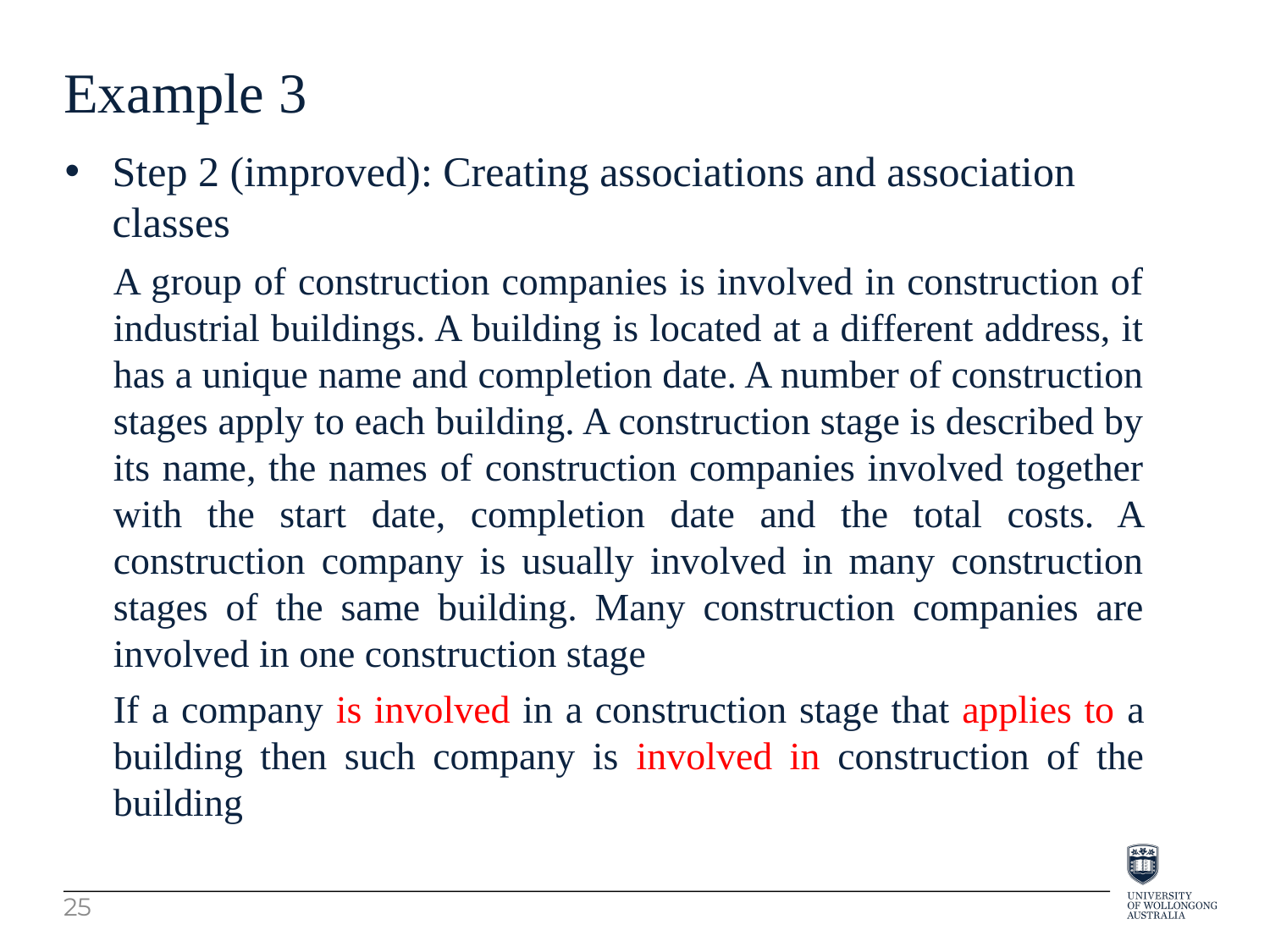

Example 3
Step 2 (improved): Creating associations and association classes
A group of construction companies is involved in construction of industrial buildings. A building is located at a different address, it has a unique name and completion date. A number of construction stages apply to each building. A construction stage is described by its name, the names of construction companies involved together with the start date, completion date and the total costs. A construction company is usually involved in many construction stages of the same building. Many construction companies are involved in one construction stage
If a company is involved in a construction stage that applies to a building then such company is involved in construction of the building

25